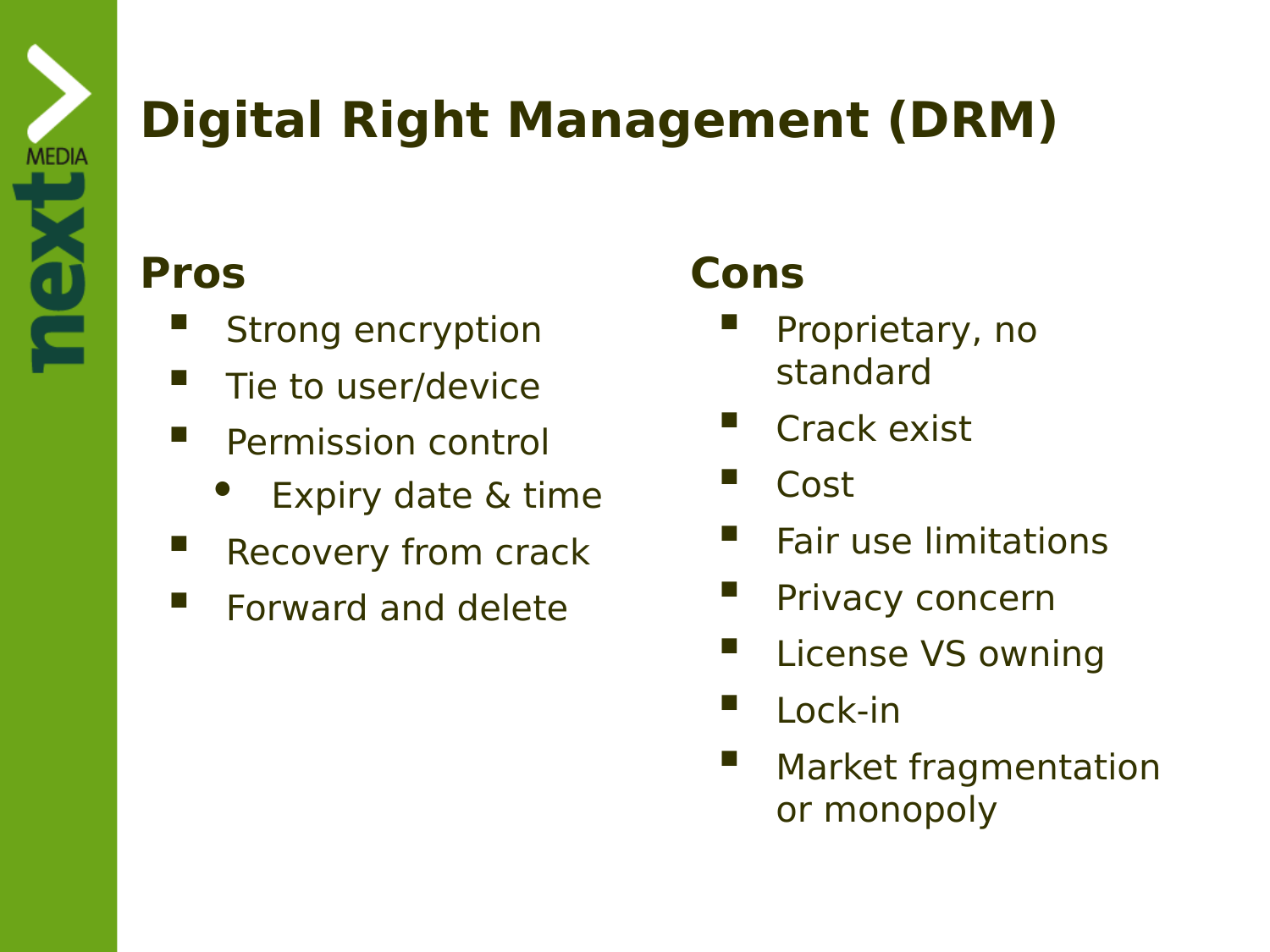

# Digital Right Management (DRM)
Pros
Cons
Strong encryption
Tie to user/device
Permission control
Expiry date & time
Recovery from crack
Forward and delete
Proprietary, no standard
Crack exist
Cost
Fair use limitations
Privacy concern
License VS owning
Lock-in
Market fragmentation or monopoly